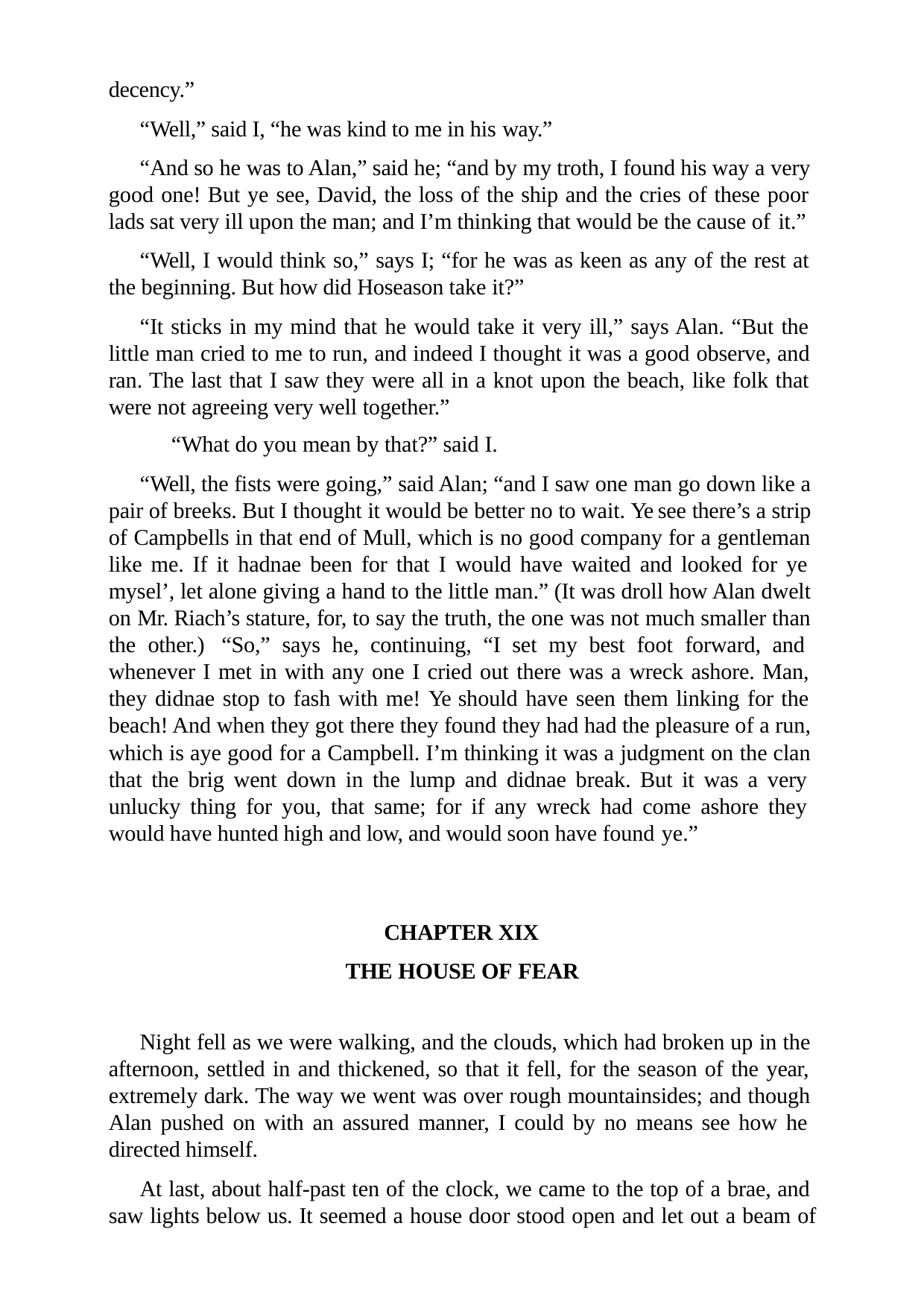

decency.”
“Well,” said I, “he was kind to me in his way.”
“And so he was to Alan,” said he; “and by my troth, I found his way a very  good one! But ye see, David, the loss of the ship and the cries of these poor  lads sat very ill upon the man; and I’m thinking that would be the cause of it.”
“Well, I would think so,” says I; “for he was as keen as any of the rest at  the beginning. But how did Hoseason take it?”
“It sticks in my mind that he would take it very ill,” says Alan. “But the  little man cried to me to run, and indeed I thought it was a good observe, and  ran. The last that I saw they were all in a knot upon the beach, like folk that  were not agreeing very well together.”
“What do you mean by that?” said I.
“Well, the fists were going,” said Alan; “and I saw one man go down like a  pair of breeks. But I thought it would be better no to wait. Ye see there’s a strip  of Campbells in that end of Mull, which is no good company for a gentleman  like me. If it hadnae been for that I would have waited and looked for ye  mysel’, let alone giving a hand to the little man.” (It was droll how Alan dwelt  on Mr. Riach’s stature, for, to say the truth, the one was not much smaller than  the other.) “So,” says he, continuing, “I set my best foot forward, and  whenever I met in with any one I cried out there was a wreck ashore. Man,  they didnae stop to fash with me! Ye should have seen them linking for the  beach! And when they got there they found they had had the pleasure of a run,  which is aye good for a Campbell. I’m thinking it was a judgment on the clan  that the brig went down in the lump and didnae break. But it was a very  unlucky thing for you, that same; for if any wreck had come ashore they  would have hunted high and low, and would soon have found ye.”

CHAPTER XIX  THE HOUSE OF FEAR

Night fell as we were walking, and the clouds, which had broken up in the  afternoon, settled in and thickened, so that it fell, for the season of the year,  extremely dark. The way we went was over rough mountainsides; and though  Alan pushed on with an assured manner, I could by no means see how he  directed himself.
At last, about half-past ten of the clock, we came to the top of a brae, and  saw lights below us. It seemed a house door stood open and let out a beam of